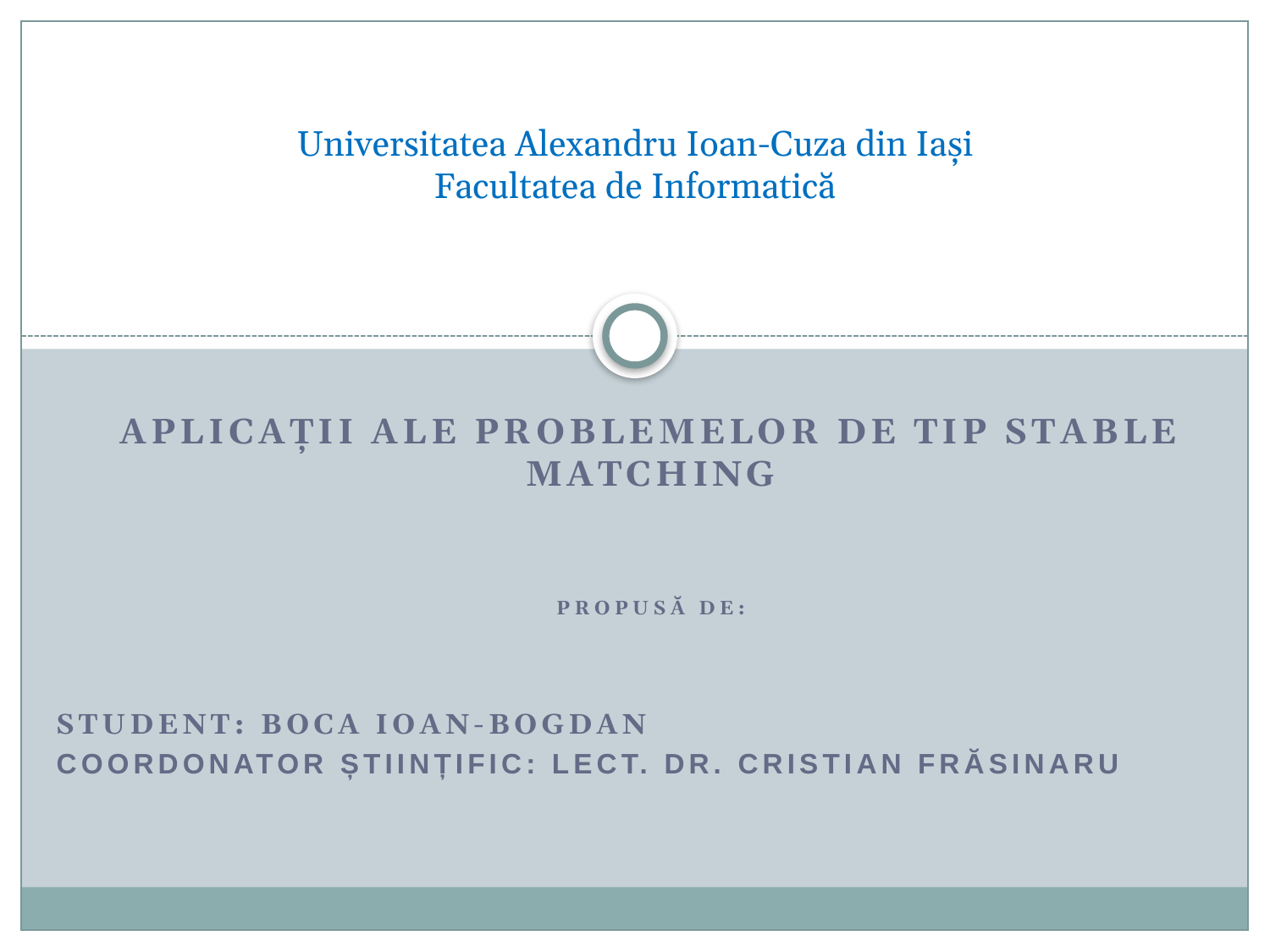

# Universitatea Alexandru Ioan-Cuza din Iași Facultatea de Informatică
Aplicații ale problemelor de tip stable matching

Propusă de:

 Student: Boca Ioan-Bogdan
 Coordonator Științific: Lect. Dr. Cristian Frăsinaru